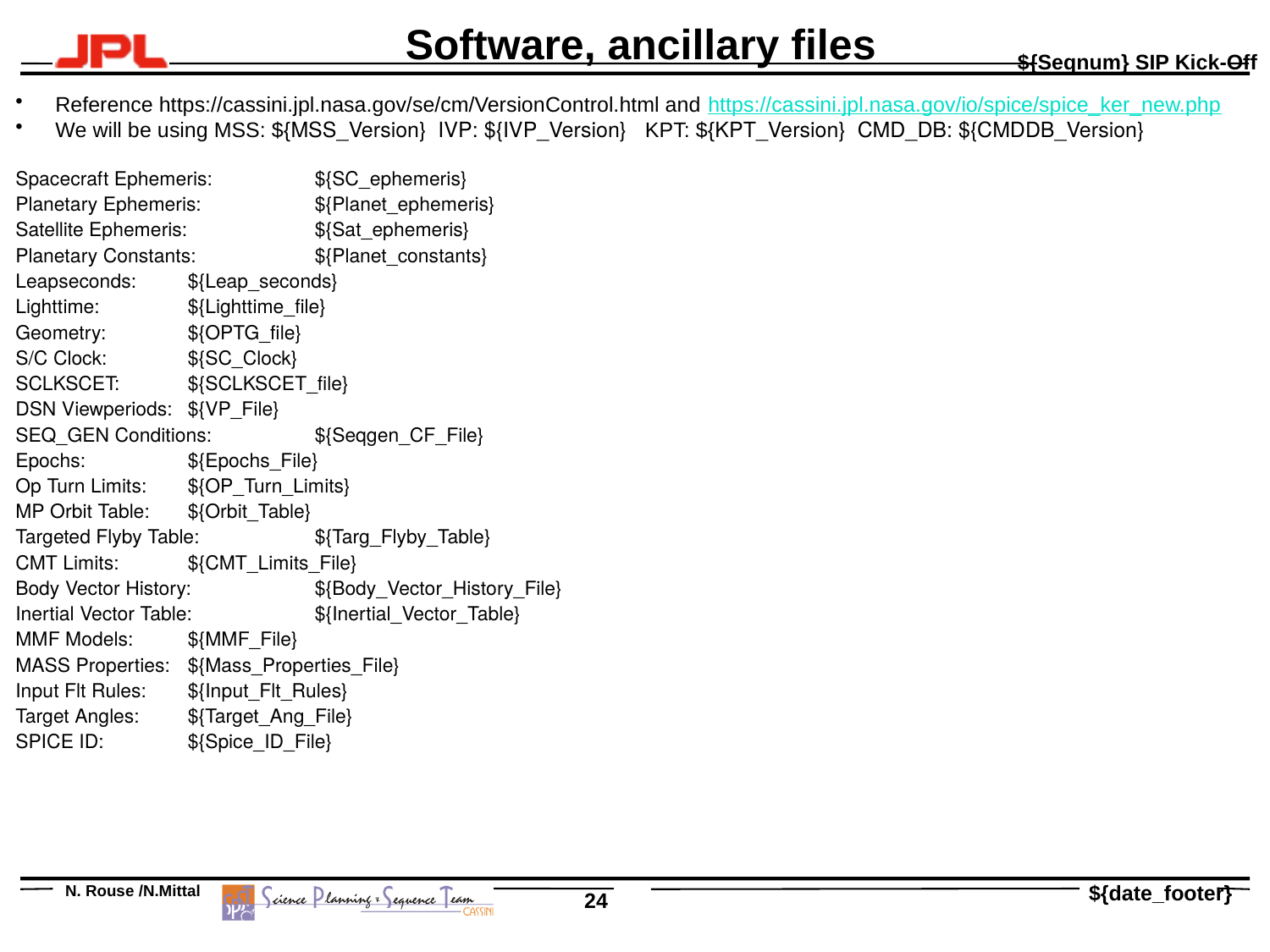

# Software, ancillary files
Reference https://cassini.jpl.nasa.gov/se/cm/VersionControl.html and https://cassini.jpl.nasa.gov/io/spice/spice_ker_new.php
We will be using MSS: ${MSS_Version}  IVP: ${IVP_Version}   KPT: ${KPT_Version}  CMD_DB: ${CMDDB_Version}

Spacecraft Ephemeris:	 ${SC_ephemeris}
Planetary Ephemeris:	 ${Planet_ephemeris}
Satellite Ephemeris:	 ${Sat_ephemeris}
Planetary Constants:	 ${Planet_constants}
Leapseconds:	 ${Leap_seconds}
Lighttime:	 ${Lighttime_file}
Geometry:	 ${OPTG_file}
S/C Clock:	 ${SC_Clock}
SCLKSCET:	 ${SCLKSCET_file}
DSN Viewperiods:	 ${VP_File}
SEQ_GEN Conditions:	 ${Seqgen_CF_File}
Epochs:	 ${Epochs_File}
Op Turn Limits:	 ${OP_Turn_Limits}
MP Orbit Table:	 ${Orbit_Table}
Targeted Flyby Table:	 ${Targ_Flyby_Table}
CMT Limits:	 ${CMT_Limits_File}
Body Vector History:	 ${Body_Vector_History_File}
Inertial Vector Table:	 ${Inertial_Vector_Table}
MMF Models:	 ${MMF_File}
MASS Properties:	 ${Mass_Properties_File}
Input Flt Rules:	 ${Input_Flt_Rules}
Target Angles:	 ${Target_Ang_File}
SPICE ID:	 ${Spice_ID_File}